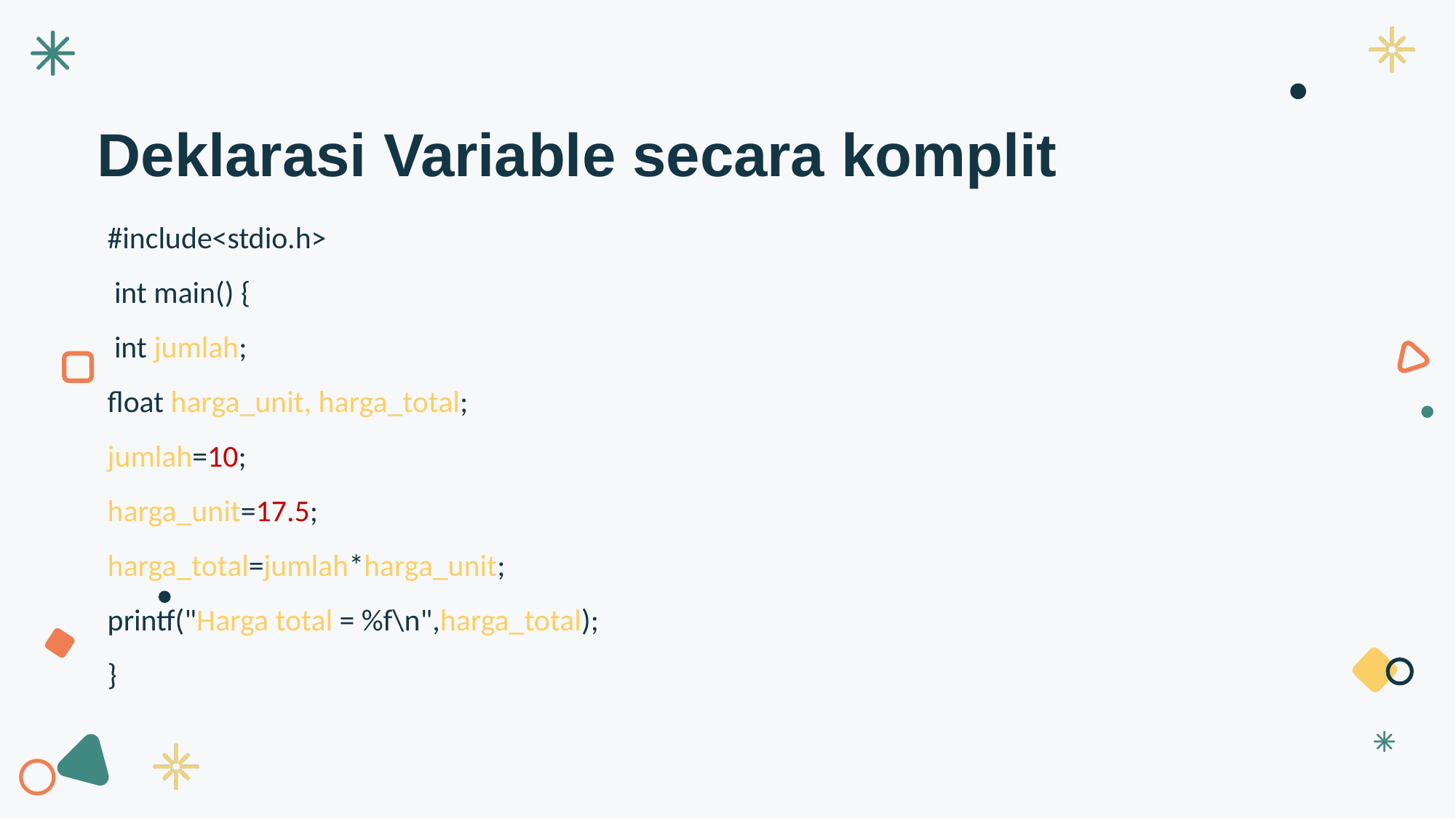

Deklarasi Variable secara komplit
#include<stdio.h>
 int main() {
 int jumlah;
float harga_unit, harga_total;
jumlah=10;
harga_unit=17.5;
harga_total=jumlah*harga_unit;
printf("Harga total = %f\n",harga_total);
}